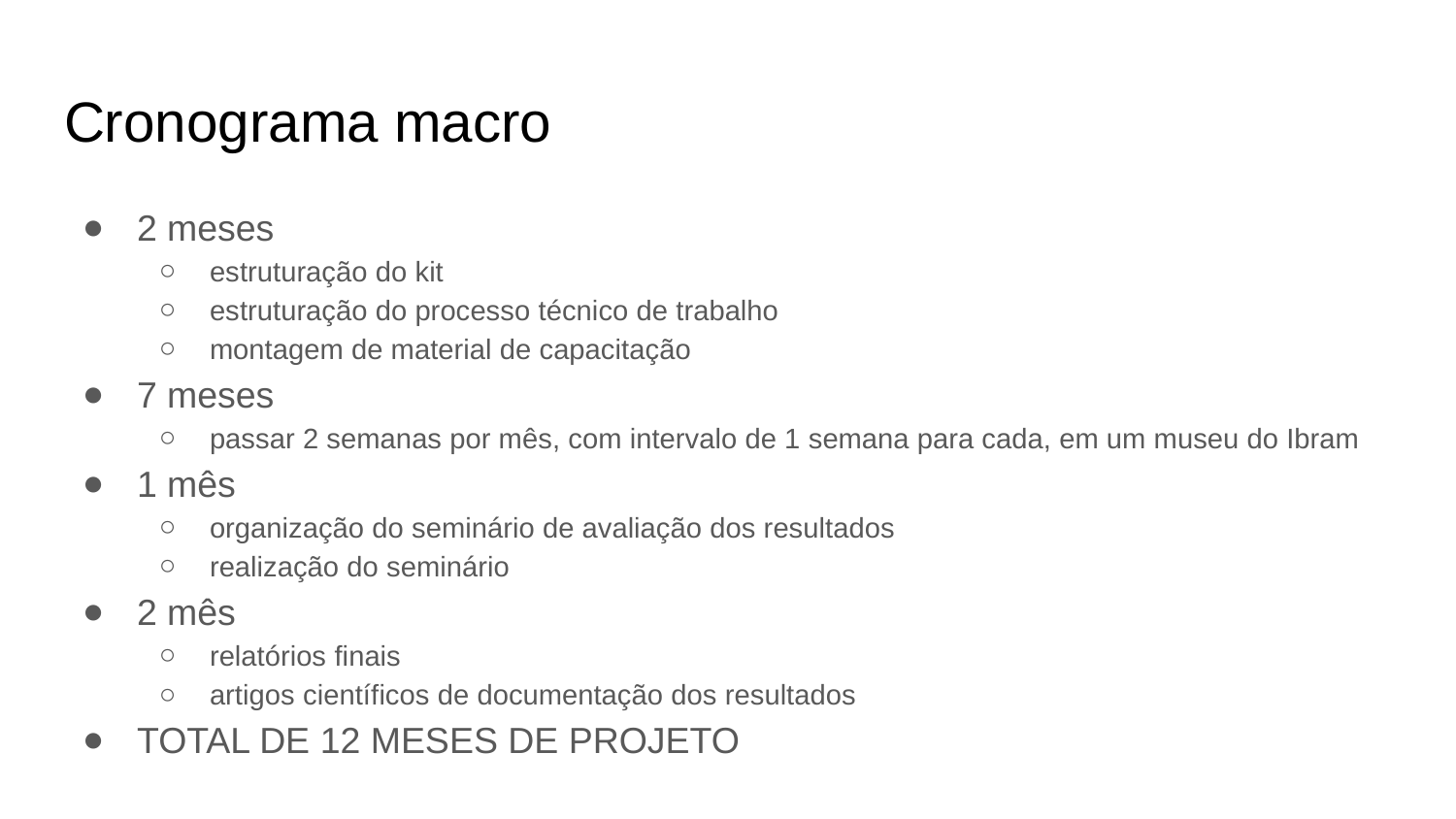

# Cronograma macro
2 meses
estruturação do kit
estruturação do processo técnico de trabalho
montagem de material de capacitação
7 meses
passar 2 semanas por mês, com intervalo de 1 semana para cada, em um museu do Ibram
1 mês
organização do seminário de avaliação dos resultados
realização do seminário
2 mês
relatórios finais
artigos científicos de documentação dos resultados
TOTAL DE 12 MESES DE PROJETO